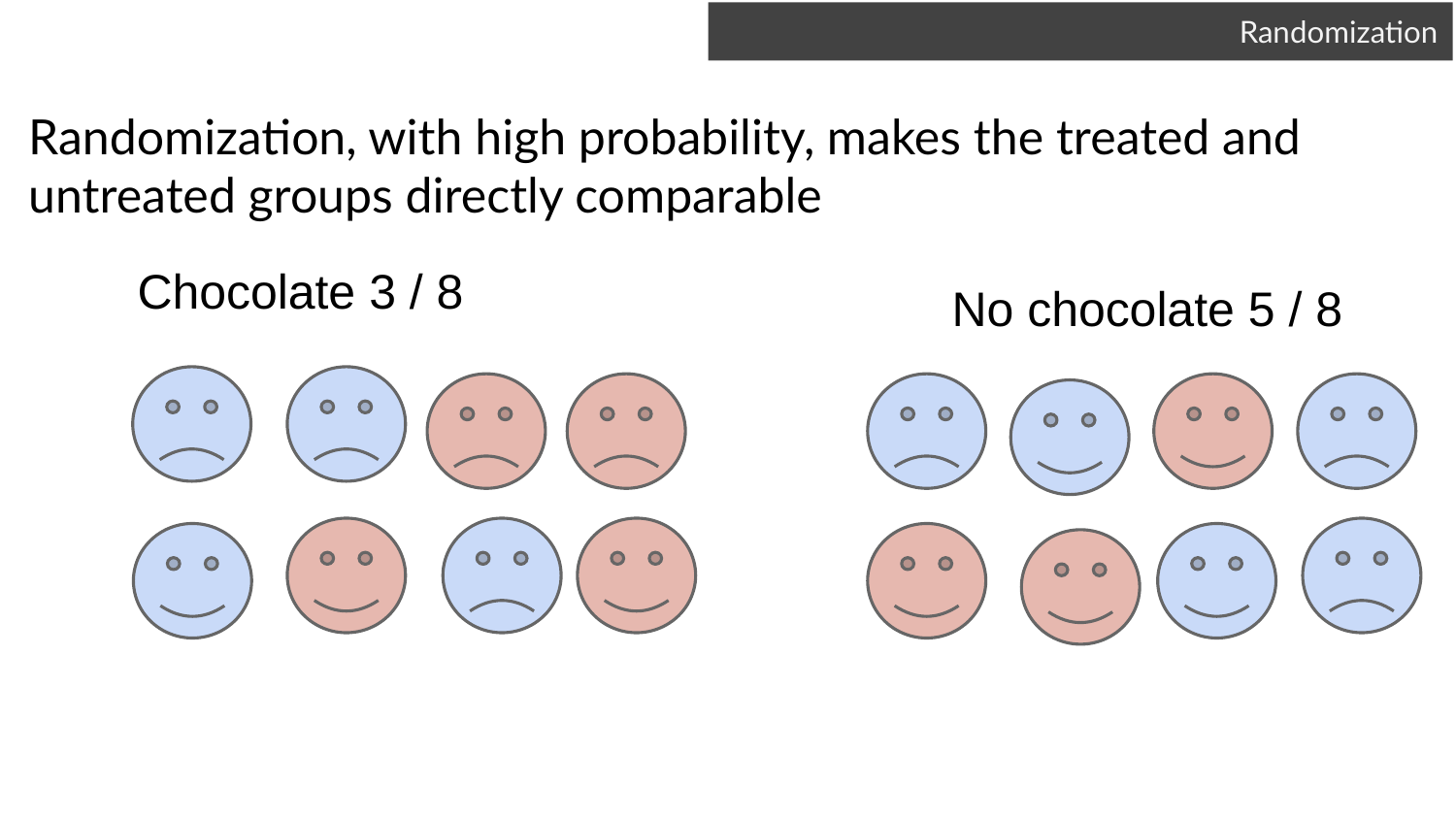

# Randomization
Randomization, with high probability, makes the treated and untreated groups directly comparable

Chocolate 3 / 8
No chocolate 5 / 8